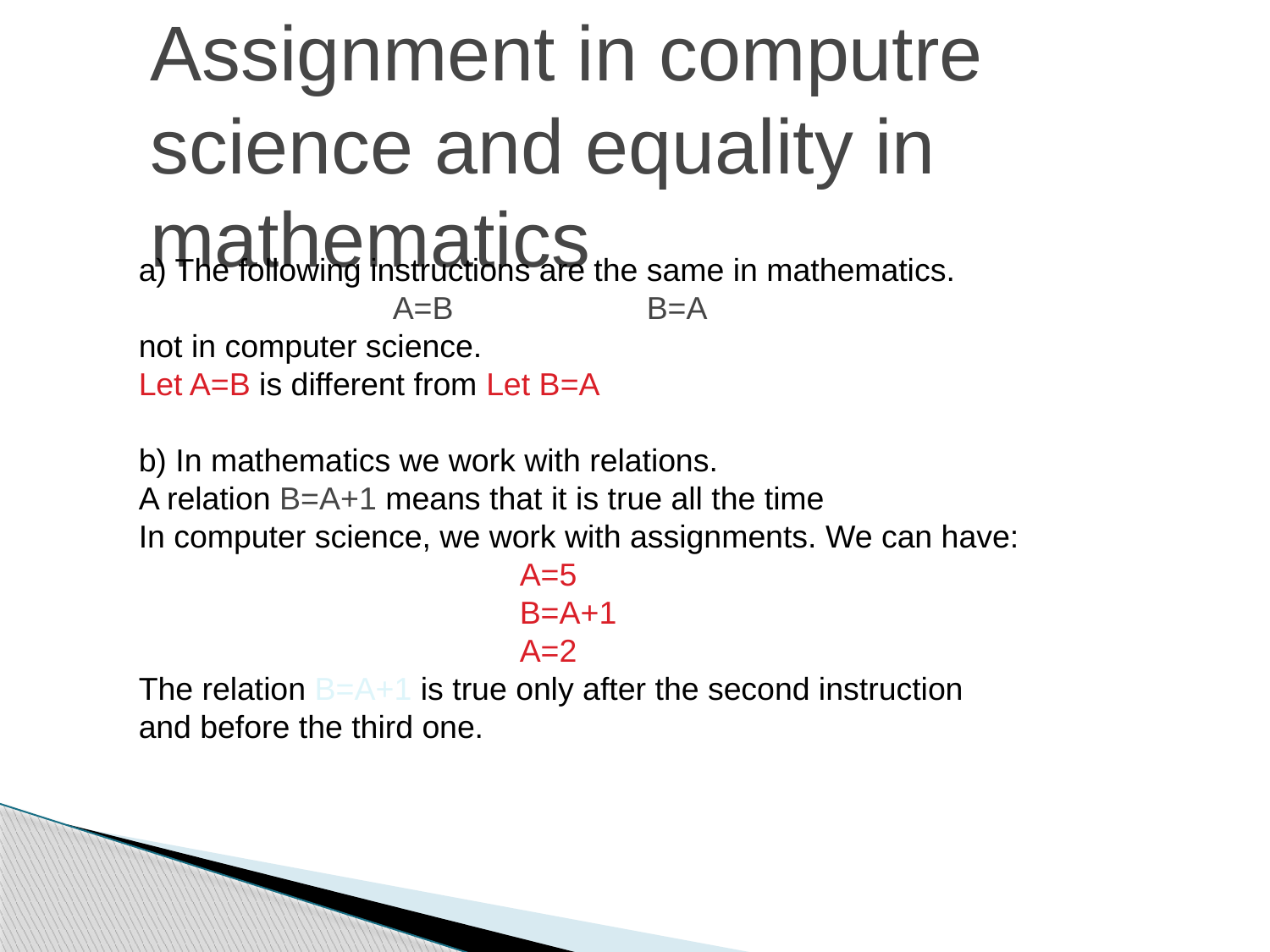

Assignment in computre science and equality in mathematics
a) The following instructions are the same in mathematics.
A=B		B=A
not in computer science.
Let A=B is different from Let B=A

b) In mathematics we work with relations.
A relation B=A+1 means that it is true all the time
In computer science, we work with assignments. We can have:
			A=5
			B=A+1
			A=2
The relation B=A+1 is true only after the second instruction
and before the third one.